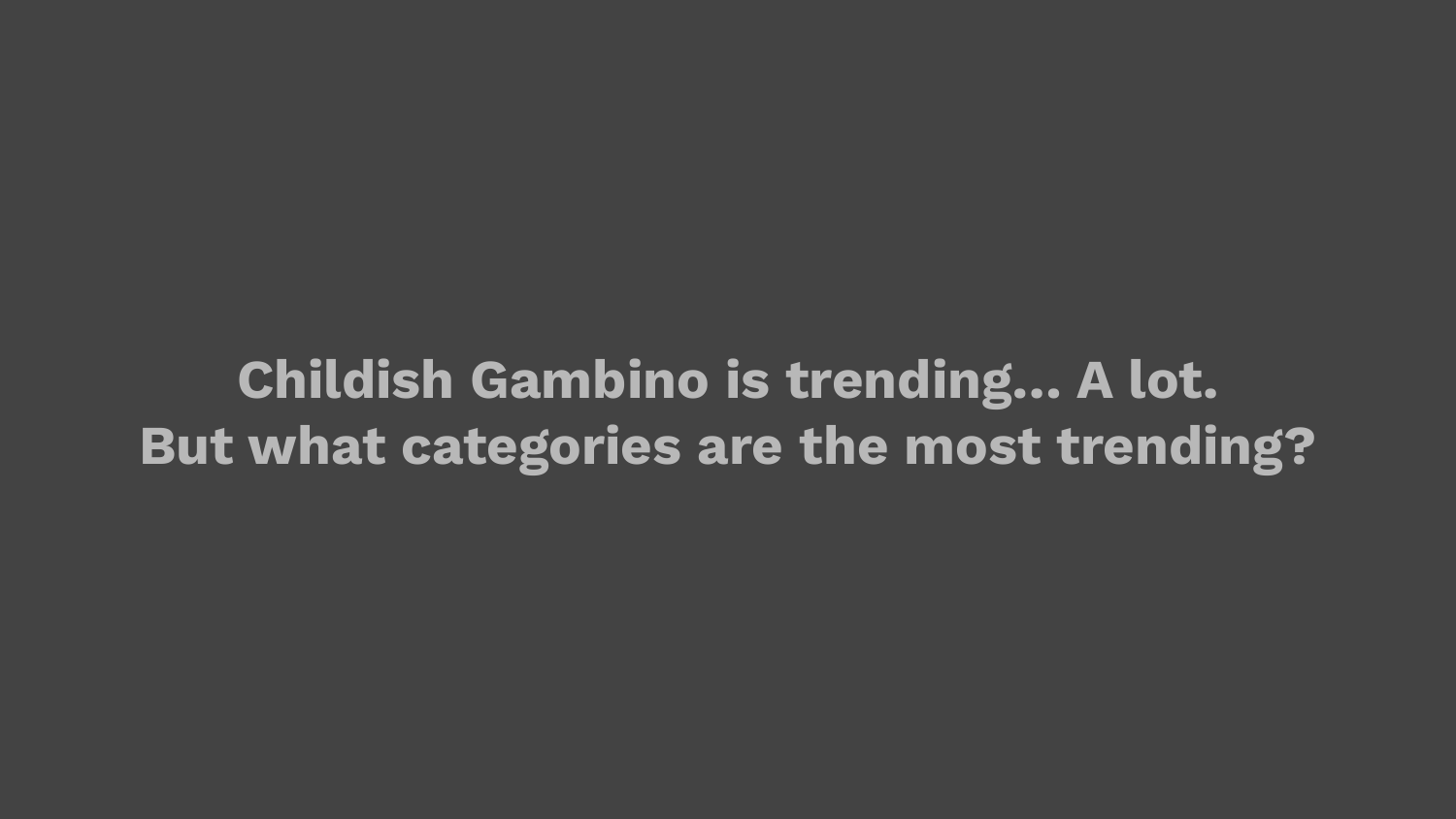

Childish Gambino is trending… A lot.
But what categories are the most trending?